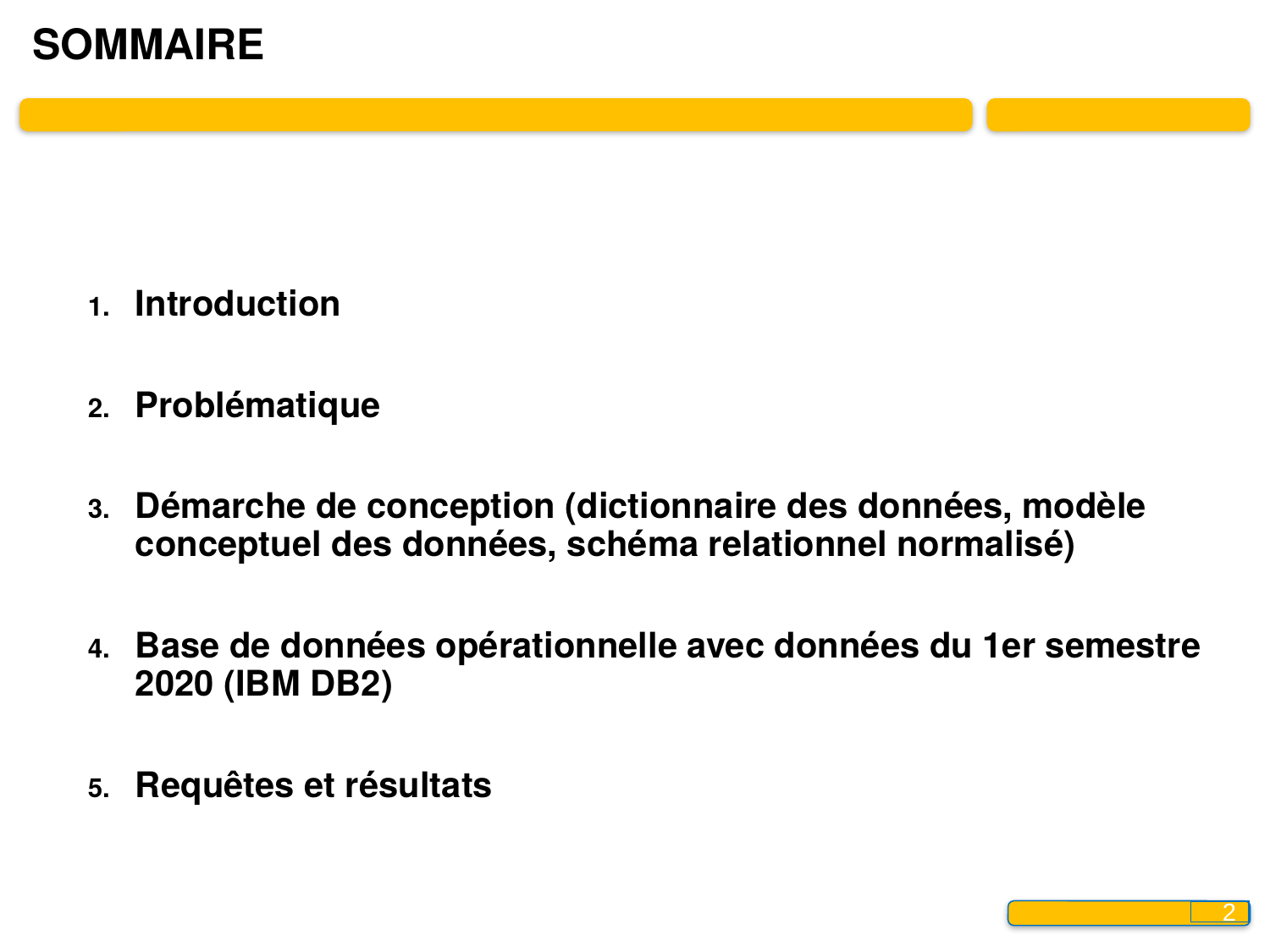

# SOMMAIRE

Introduction

Problématique

Démarche de conception (dictionnaire des données, modèle conceptuel des données, schéma relationnel normalisé)

Base de données opérationnelle avec données du 1er semestre 2020 (IBM DB2)

Requêtes et résultats

2